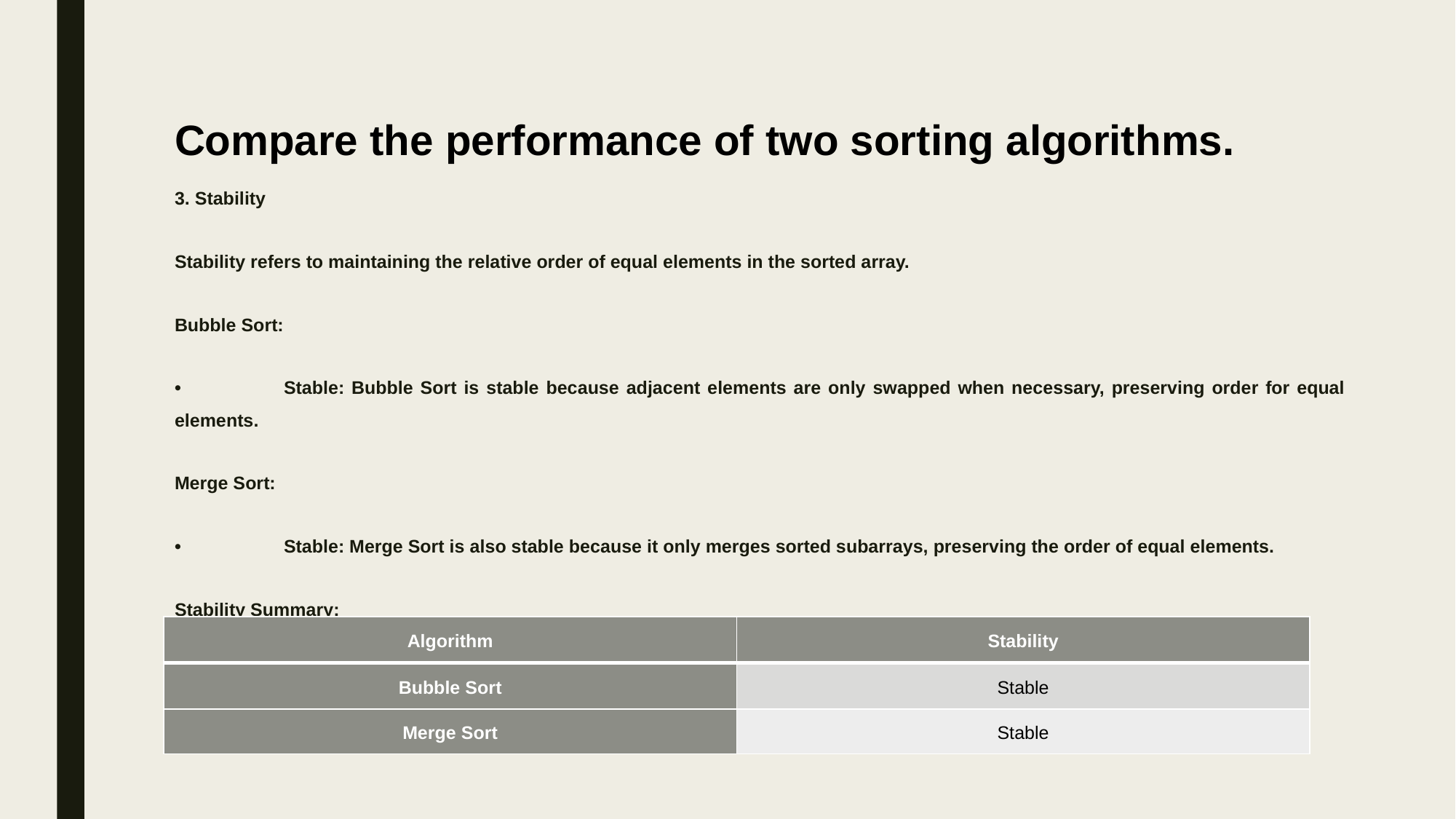

# Compare the performance of two sorting algorithms.
3. Stability
Stability refers to maintaining the relative order of equal elements in the sorted array.
Bubble Sort:
•	Stable: Bubble Sort is stable because adjacent elements are only swapped when necessary, preserving order for equal elements.
Merge Sort:
•	Stable: Merge Sort is also stable because it only merges sorted subarrays, preserving the order of equal elements.
Stability Summary:
| Algorithm | Stability |
| --- | --- |
| Bubble Sort | Stable |
| Merge Sort | Stable |